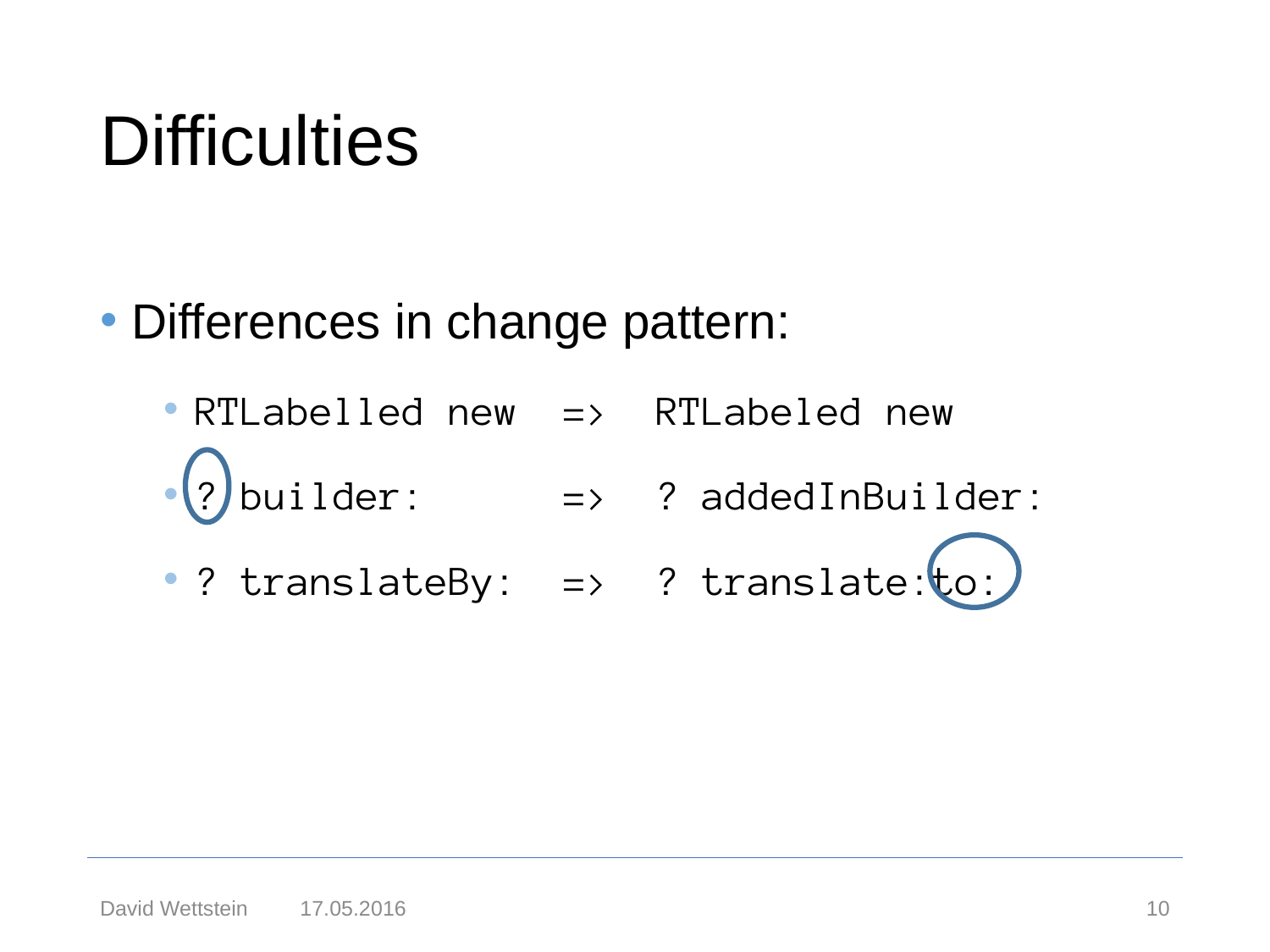

# Difficulties
Differences in change pattern:
RTLabelled new  =>  RTLabeled new
? builder:      =>  ? addedInBuilder:
? translateBy:  =>  ? translate:to:

17.05.2016
10
David Wettstein